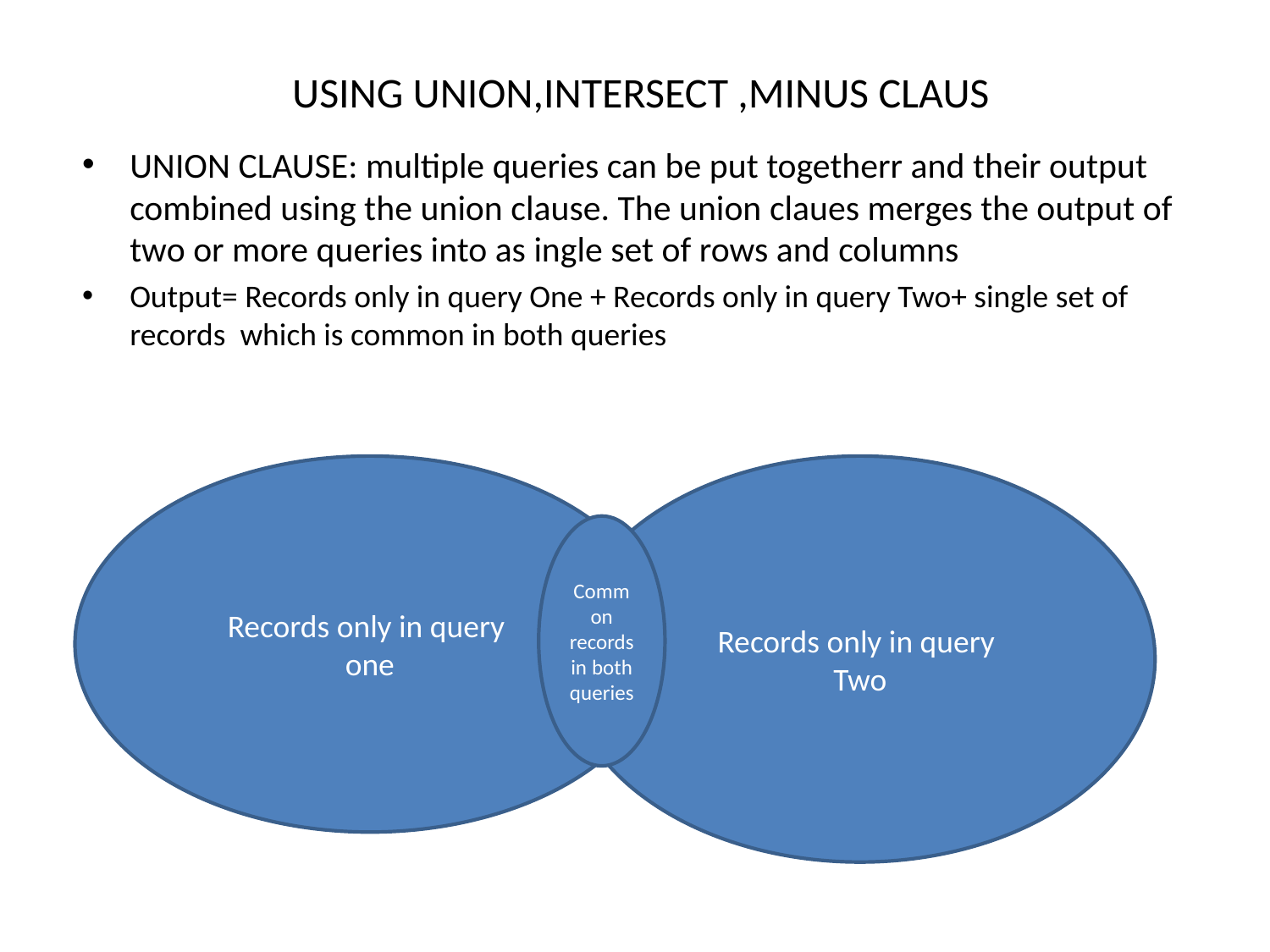

# USING UNION,INTERSECT ,MINUS CLAUS
UNION CLAUSE: multiple queries can be put togetherr and their output combined using the union clause. The union claues merges the output of two or more queries into as ingle set of rows and columns
Output= Records only in query One + Records only in query Two+ single set of records  which is common in both queries

Records only in query
one
Records only in query
Two
Common records in both queries